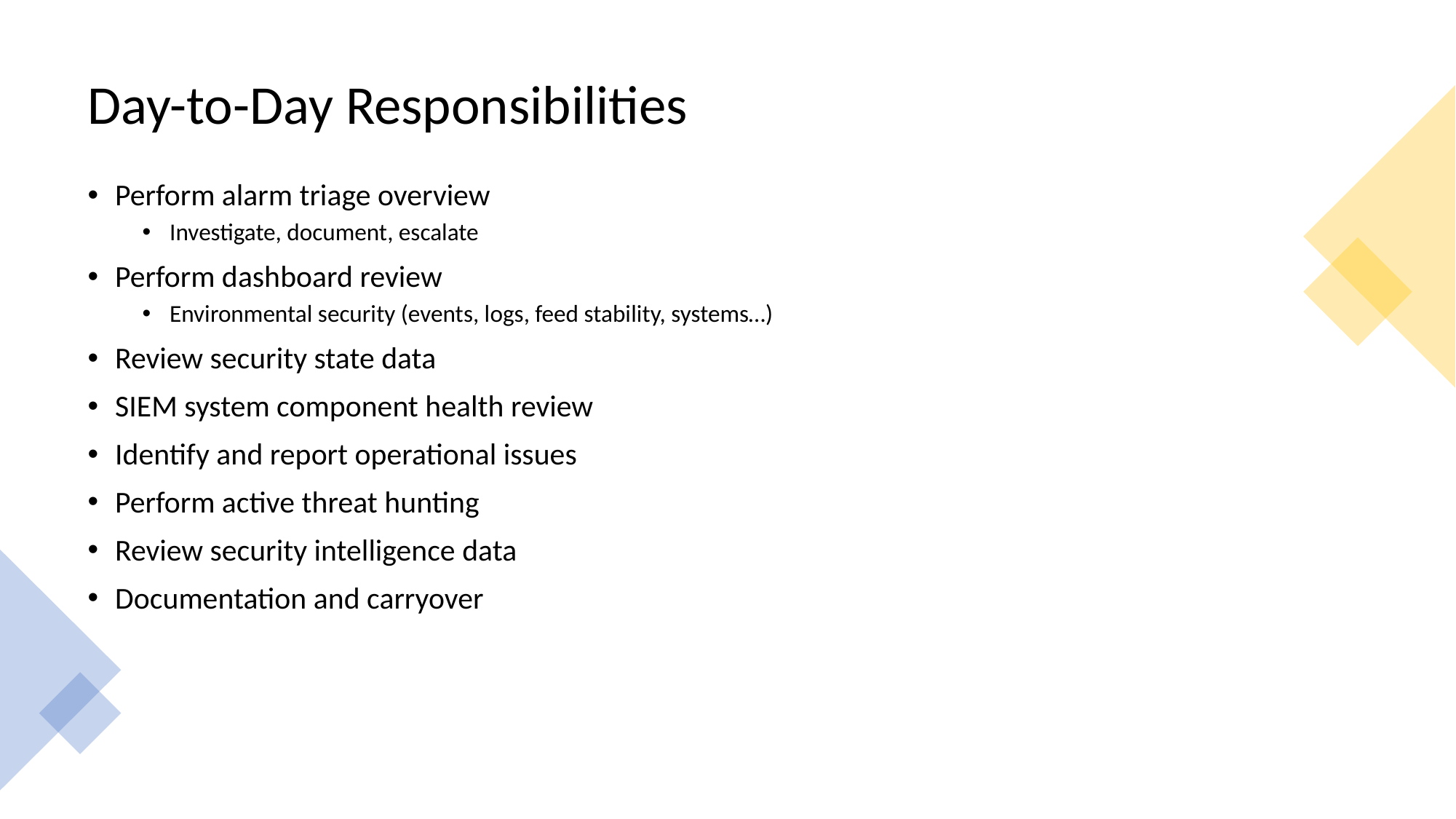

# Day-to-Day Responsibilities

Perform alarm triage overview
Investigate, document, escalate
Perform dashboard review
Environmental security (events, logs, feed stability, systems…)
Review security state data
SIEM system component health review
Identify and report operational issues
Perform active threat hunting
Review security intelligence data
Documentation and carryover